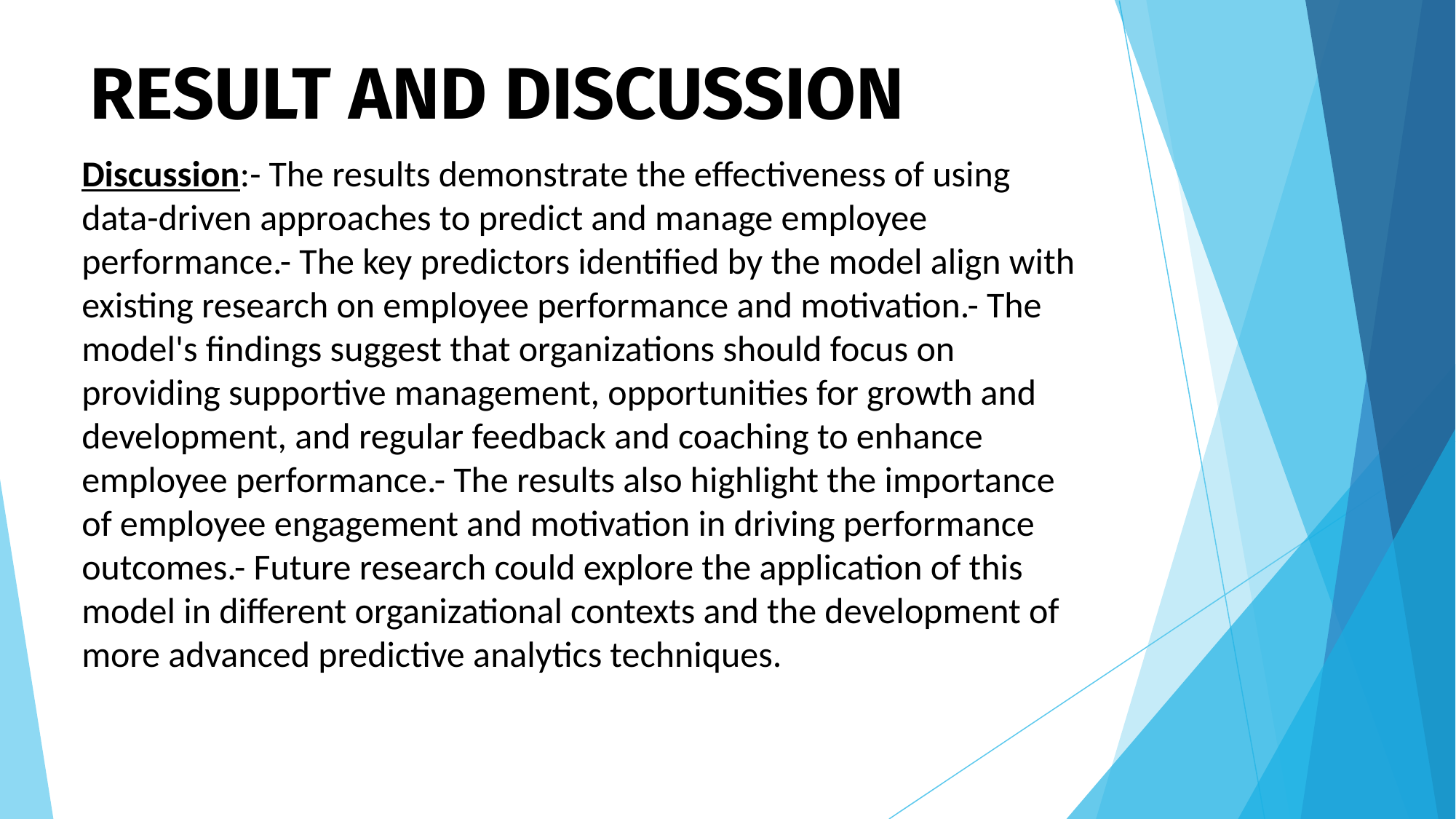

# RESULT AND DISCUSSION
Discussion:- The results demonstrate the effectiveness of using data-driven approaches to predict and manage employee performance.- The key predictors identified by the model align with existing research on employee performance and motivation.- The model's findings suggest that organizations should focus on providing supportive management, opportunities for growth and development, and regular feedback and coaching to enhance employee performance.- The results also highlight the importance of employee engagement and motivation in driving performance outcomes.- Future research could explore the application of this model in different organizational contexts and the development of more advanced predictive analytics techniques.